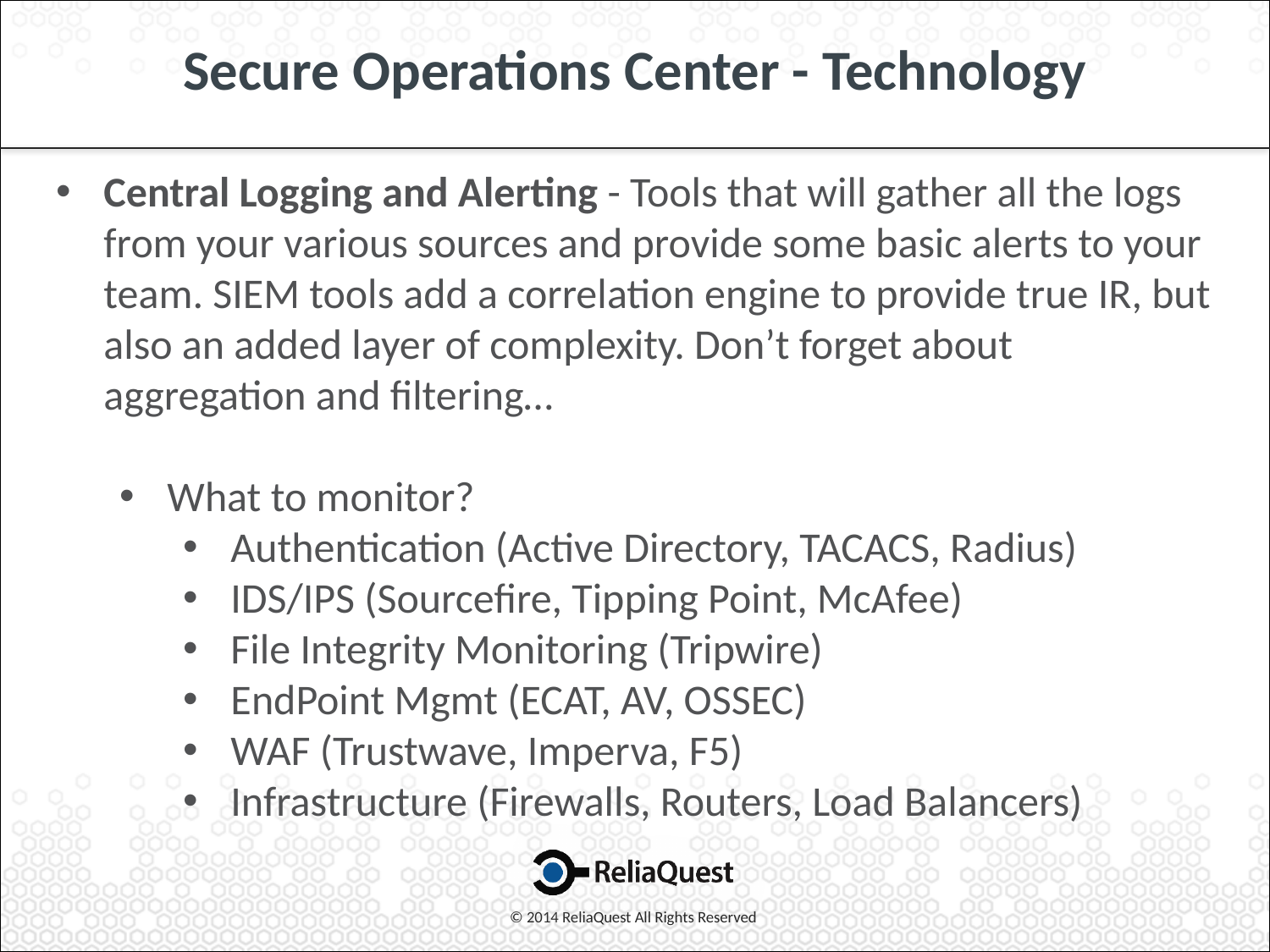

# Secure Operations Center - Technology
Central Logging and Alerting - Tools that will gather all the logs from your various sources and provide some basic alerts to your team. SIEM tools add a correlation engine to provide true IR, but also an added layer of complexity. Don’t forget about aggregation and filtering…

What to monitor?
Authentication (Active Directory, TACACS, Radius)
IDS/IPS (Sourcefire, Tipping Point, McAfee)
File Integrity Monitoring (Tripwire)
EndPoint Mgmt (ECAT, AV, OSSEC)
WAF (Trustwave, Imperva, F5)
Infrastructure (Firewalls, Routers, Load Balancers)